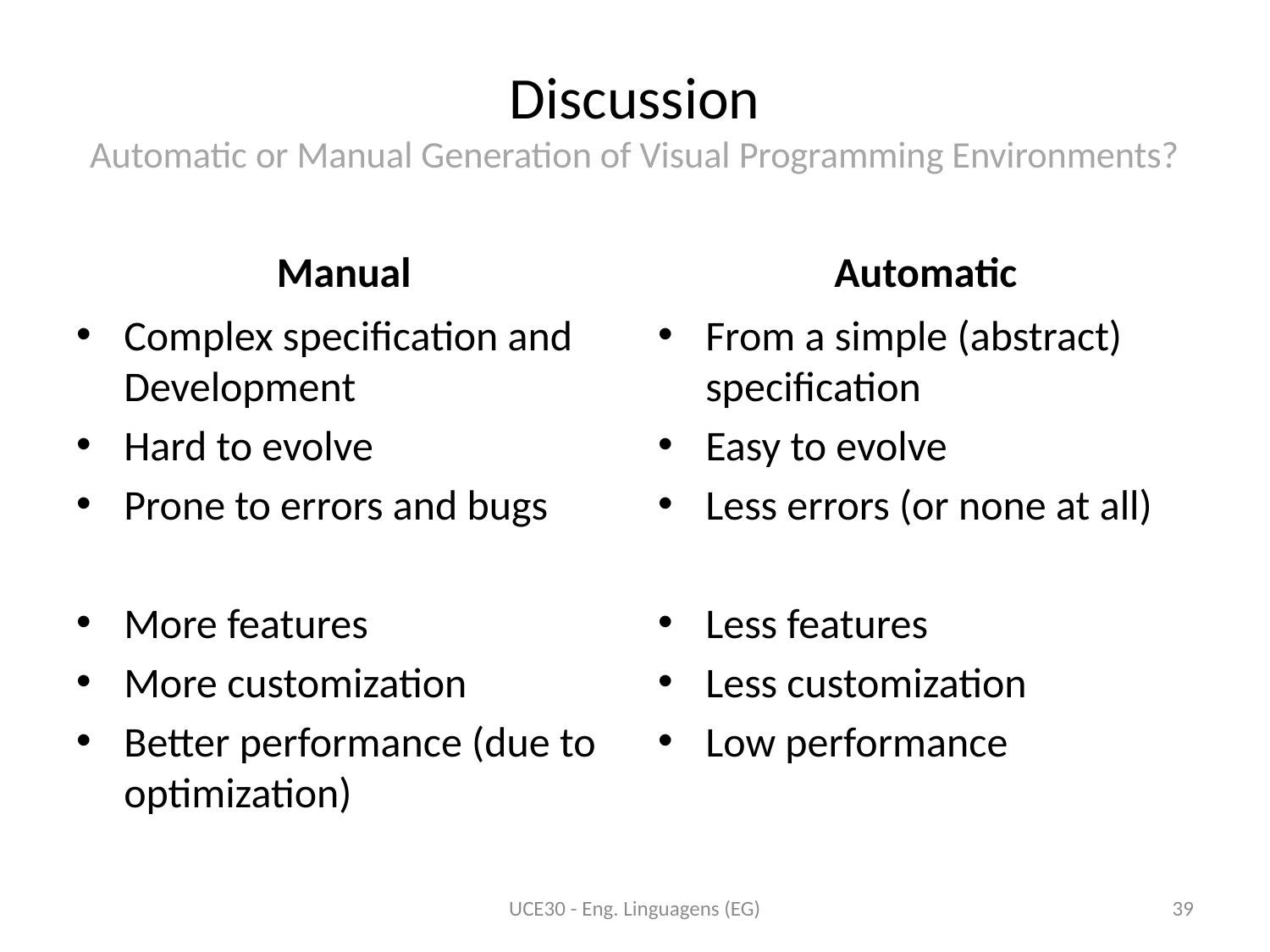

# Discussion Automatic or Manual Generation of Visual Programming Environments?
Manual
Automatic
Complex specification and Development
Hard to evolve
Prone to errors and bugs

More features
More customization
Better performance (due to optimization)
From a simple (abstract) specification
Easy to evolve
Less errors (or none at all)

Less features
Less customization
Low performance
UCE30 - Eng. Linguagens (EG)
39